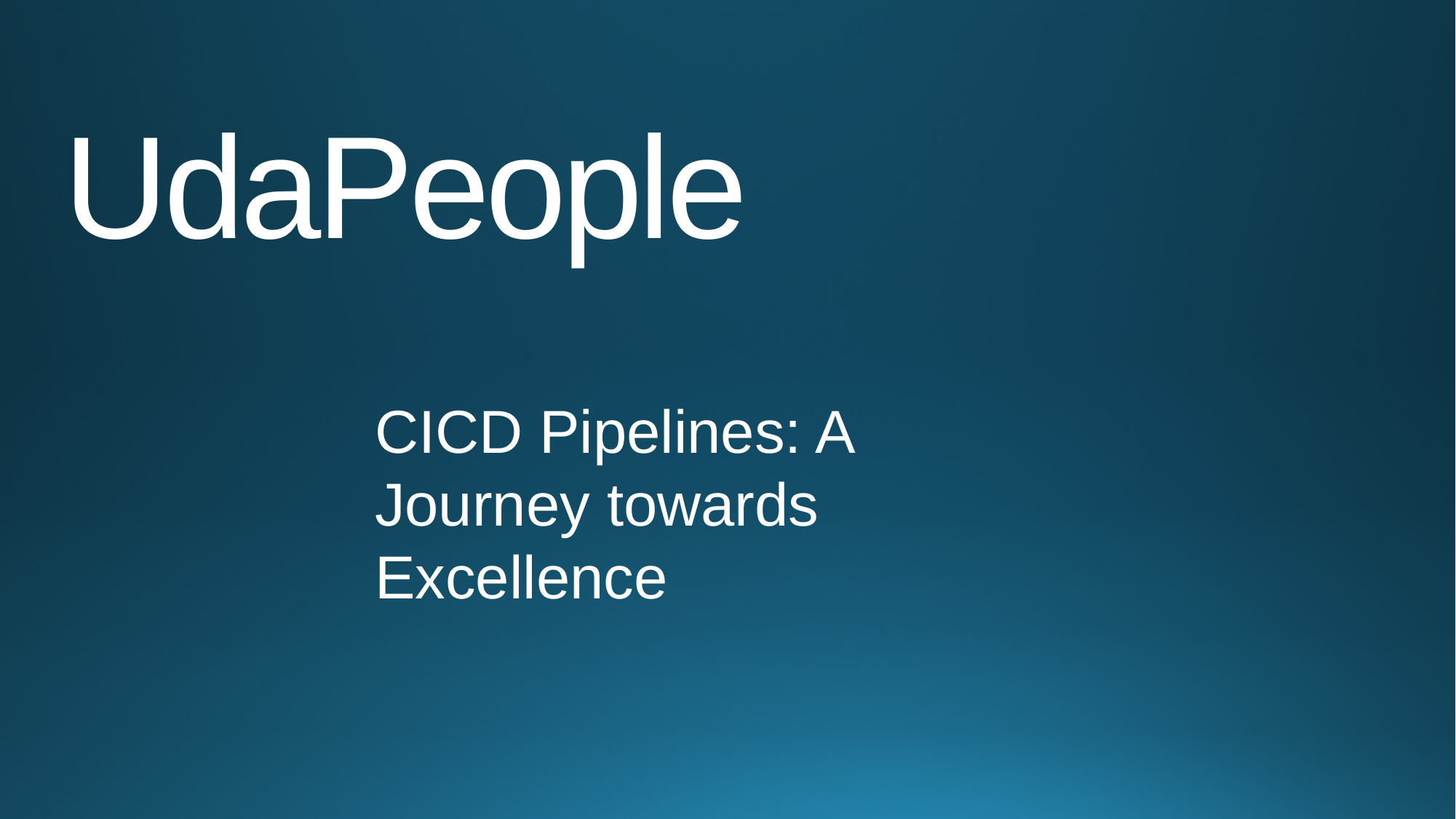

# UdaPeople
CICD Pipelines: A Journey towards Excellence